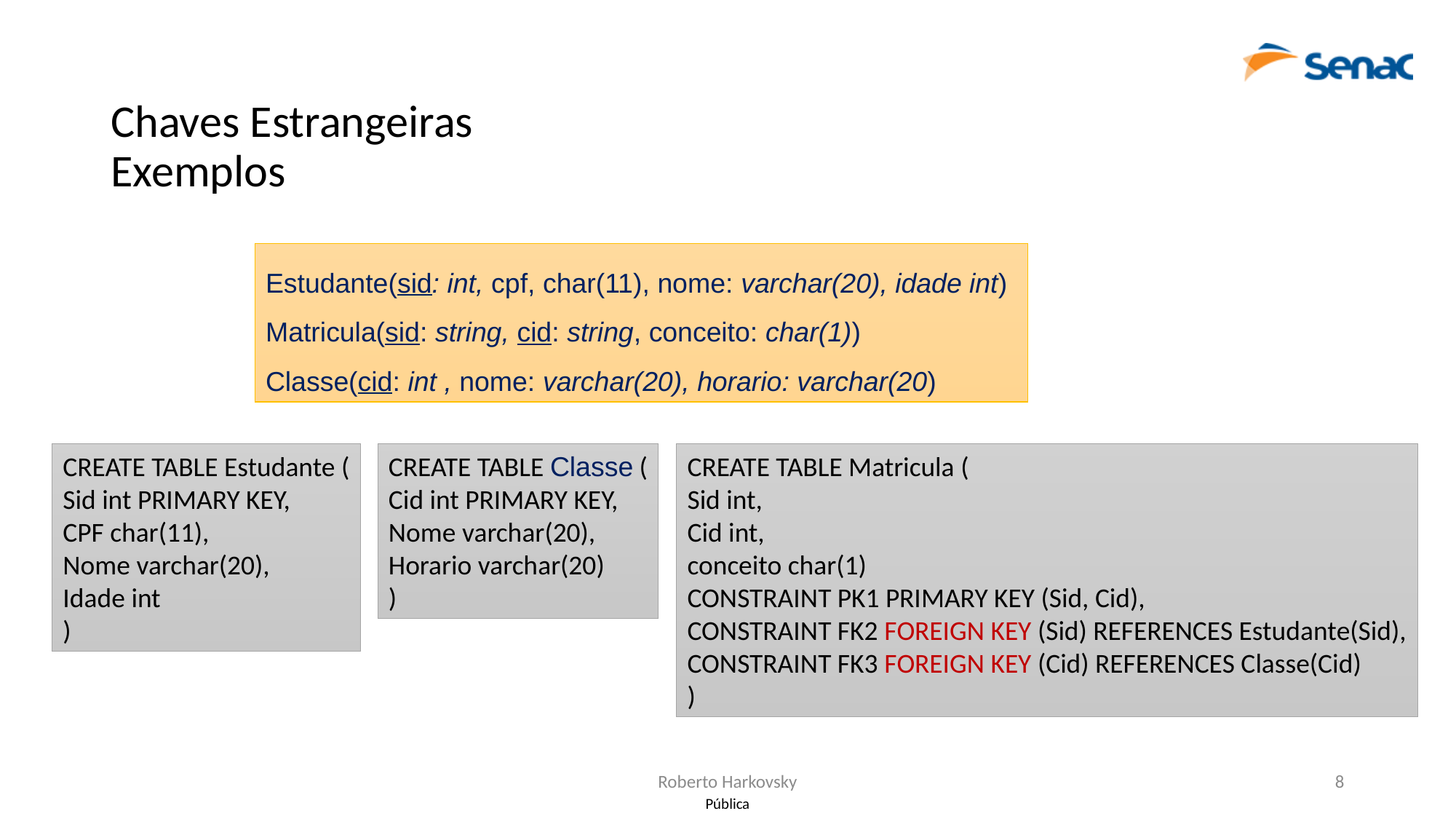

# Chaves Estrangeiras Exemplos
Estudante(sid: int, cpf, char(11), nome: varchar(20), idade int)
Matricula(sid: string, cid: string, conceito: char(1))
Classe(cid: int , nome: varchar(20), horario: varchar(20)
CREATE TABLE Classe (
Cid int PRIMARY KEY,
Nome varchar(20),
Horario varchar(20)
)
CREATE TABLE Matricula (
Sid int,
Cid int,
conceito char(1)
CONSTRAINT PK1 PRIMARY KEY (Sid, Cid),
CONSTRAINT FK2 FOREIGN KEY (Sid) REFERENCES Estudante(Sid),
CONSTRAINT FK3 FOREIGN KEY (Cid) REFERENCES Classe(Cid)
)
CREATE TABLE Estudante (
Sid int PRIMARY KEY,
CPF char(11),
Nome varchar(20),
Idade int
)
Roberto Harkovsky
8